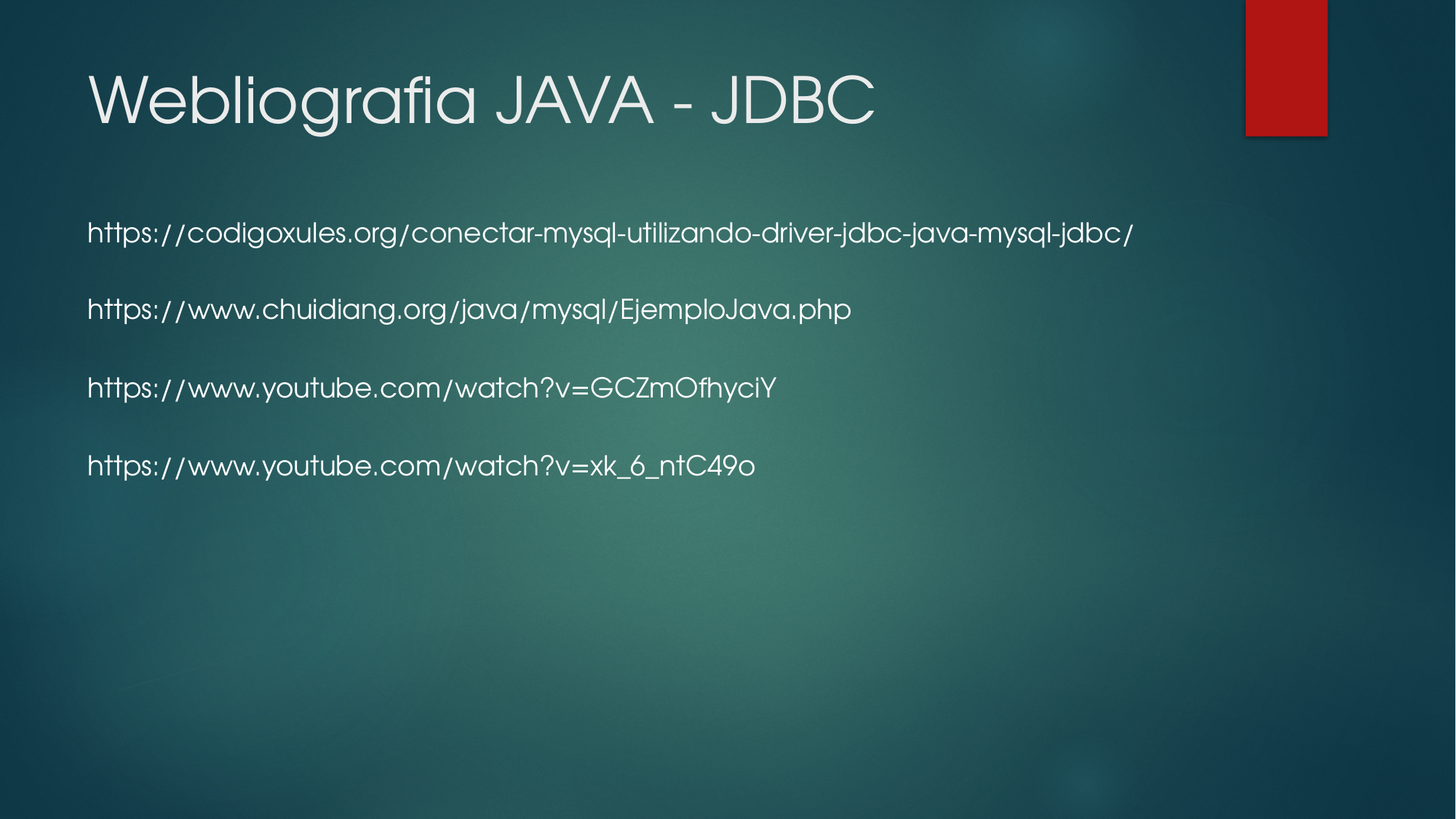

# Webliografia JAVA - JDBC
https://codigoxules.org/conectar-mysql-utilizando-driver-jdbc-java-mysql-jdbc/
https://www.chuidiang.org/java/mysql/EjemploJava.php
https://www.youtube.com/watch?v=GCZmOfhyciY
https://www.youtube.com/watch?v=xk_6_ntC49o